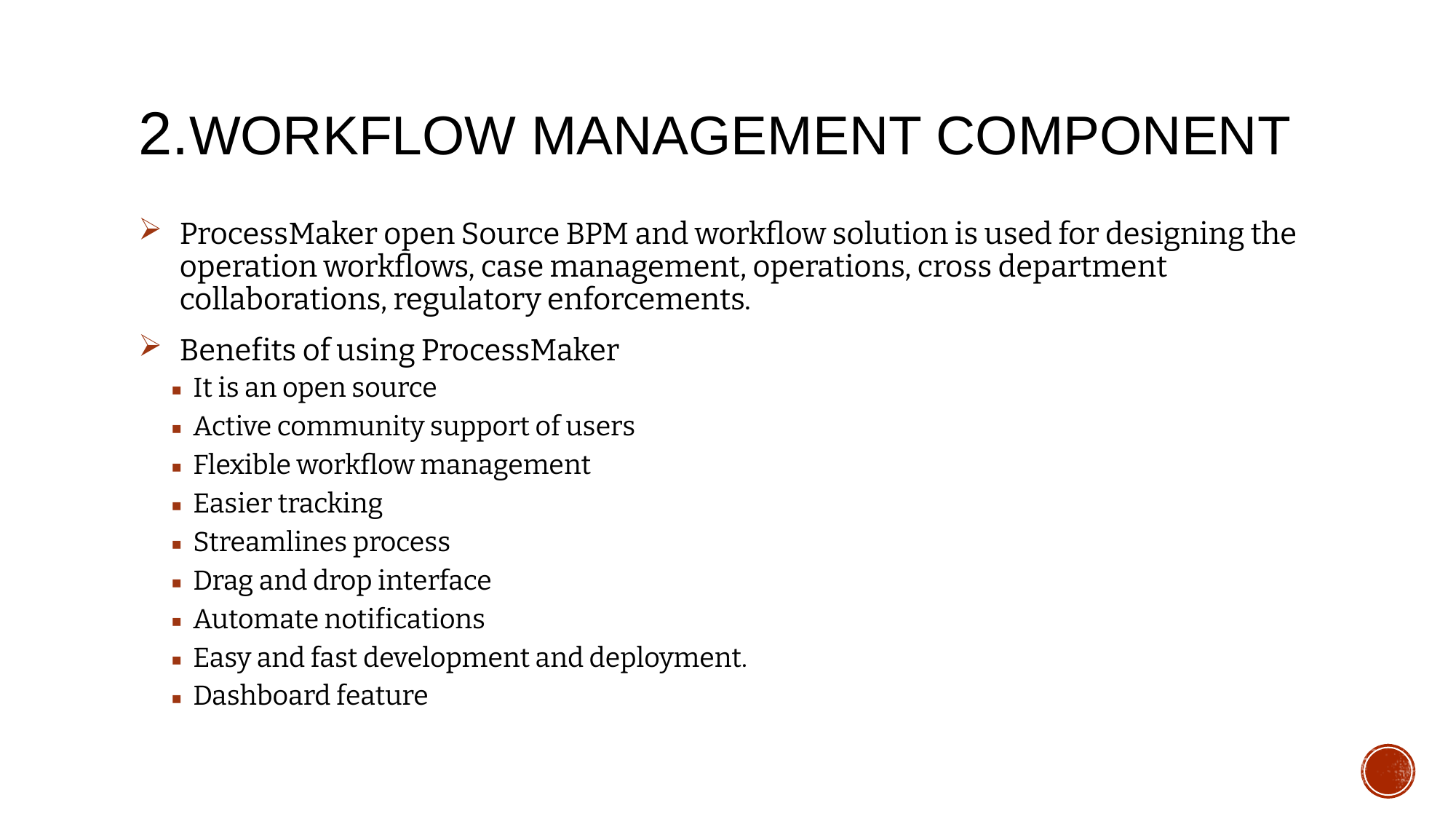

# 2.WORKFLOW MANAGEMENT COMPONENT
ProcessMaker open Source BPM and workflow solution is used for designing the operation workflows, case management, operations, cross department collaborations, regulatory enforcements.
Benefits of using ProcessMaker
It is an open source
Active community support of users
Flexible workflow management
Easier tracking
Streamlines process
Drag and drop interface
Automate notifications
Easy and fast development and deployment.
Dashboard feature